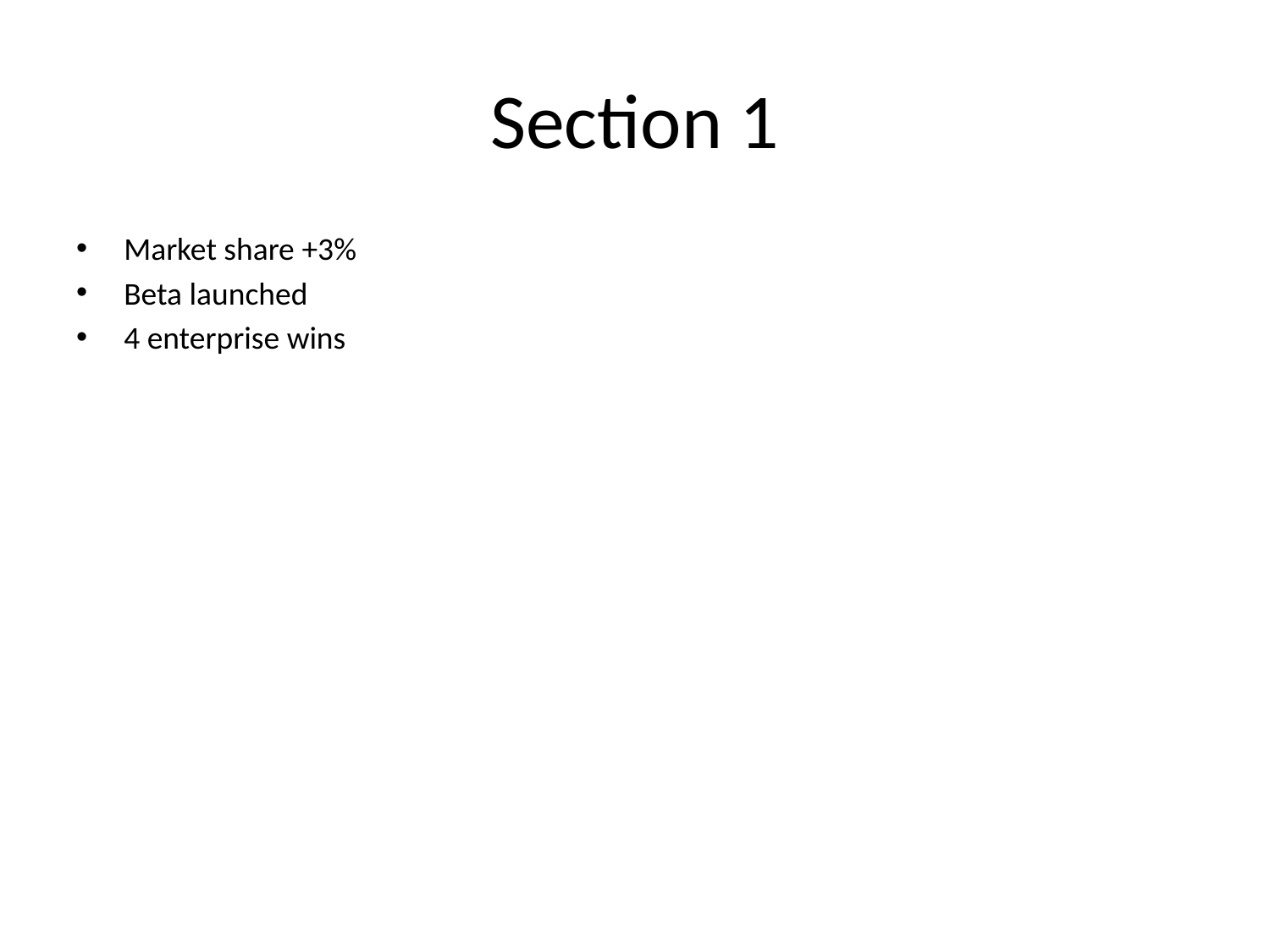

# Section 1
Market share +3%
Beta launched
4 enterprise wins